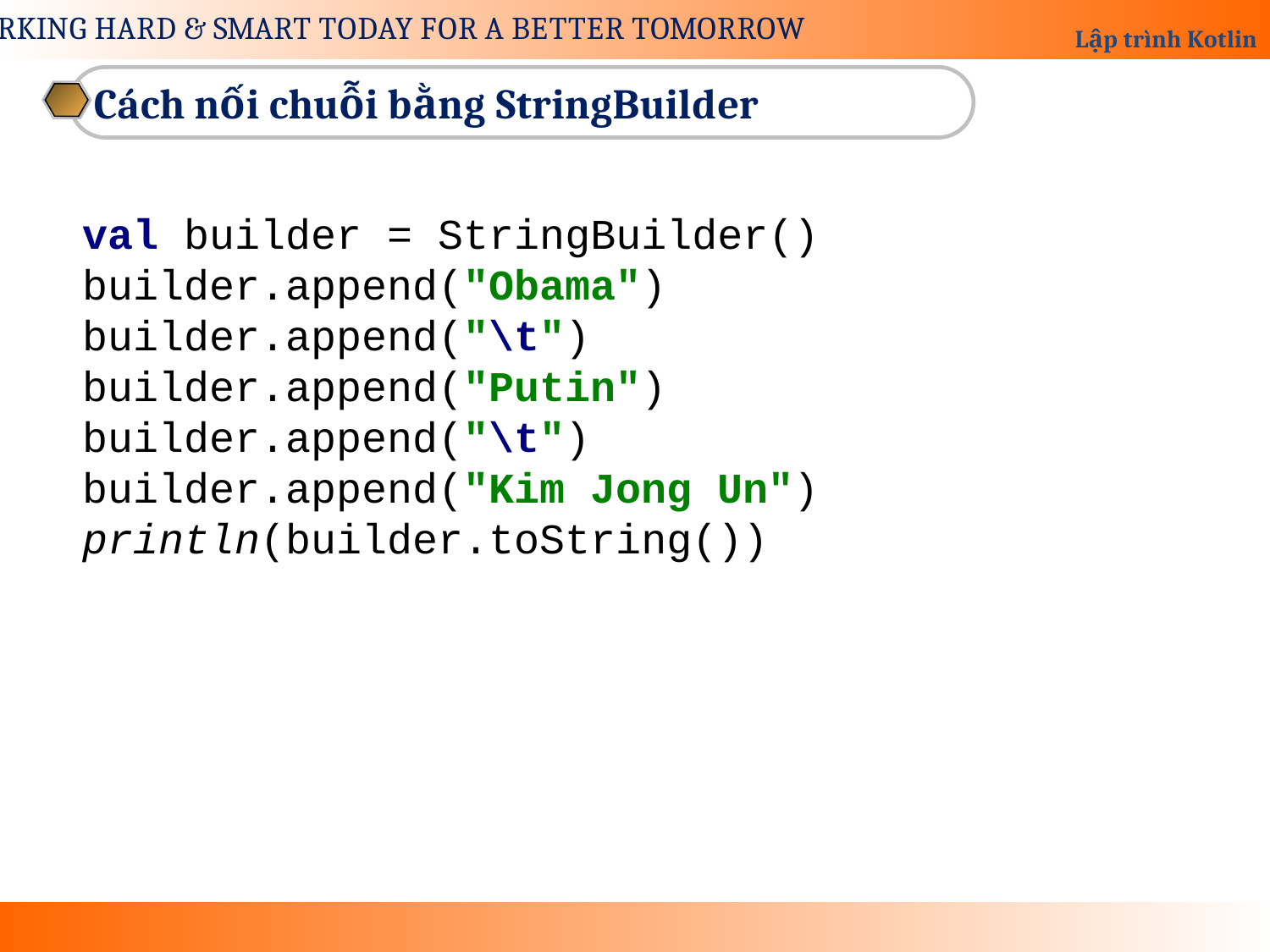

Cách nối chuỗi bằng StringBuilder

val builder = StringBuilder()
builder.append("Obama")
builder.append("\t")
builder.append("Putin")
builder.append("\t")
builder.append("Kim Jong Un")
println(builder.toString())